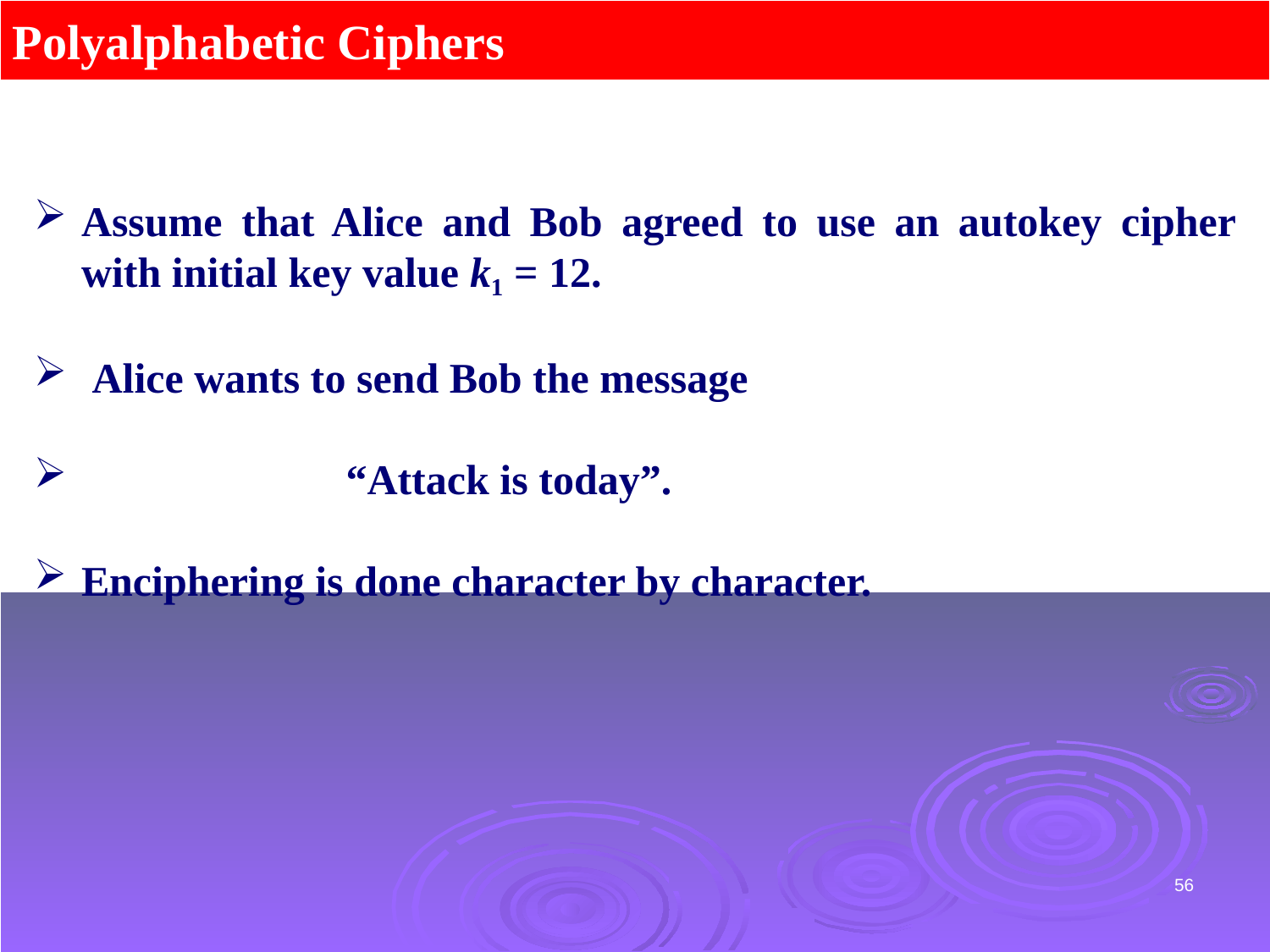

Polyalphabetic Ciphers

Assume that Alice and Bob agreed to use an autokey cipher with initial key value k1 = 12.

 Alice wants to send Bob the message

		 “Attack is today”.

Enciphering is done character by character.
56